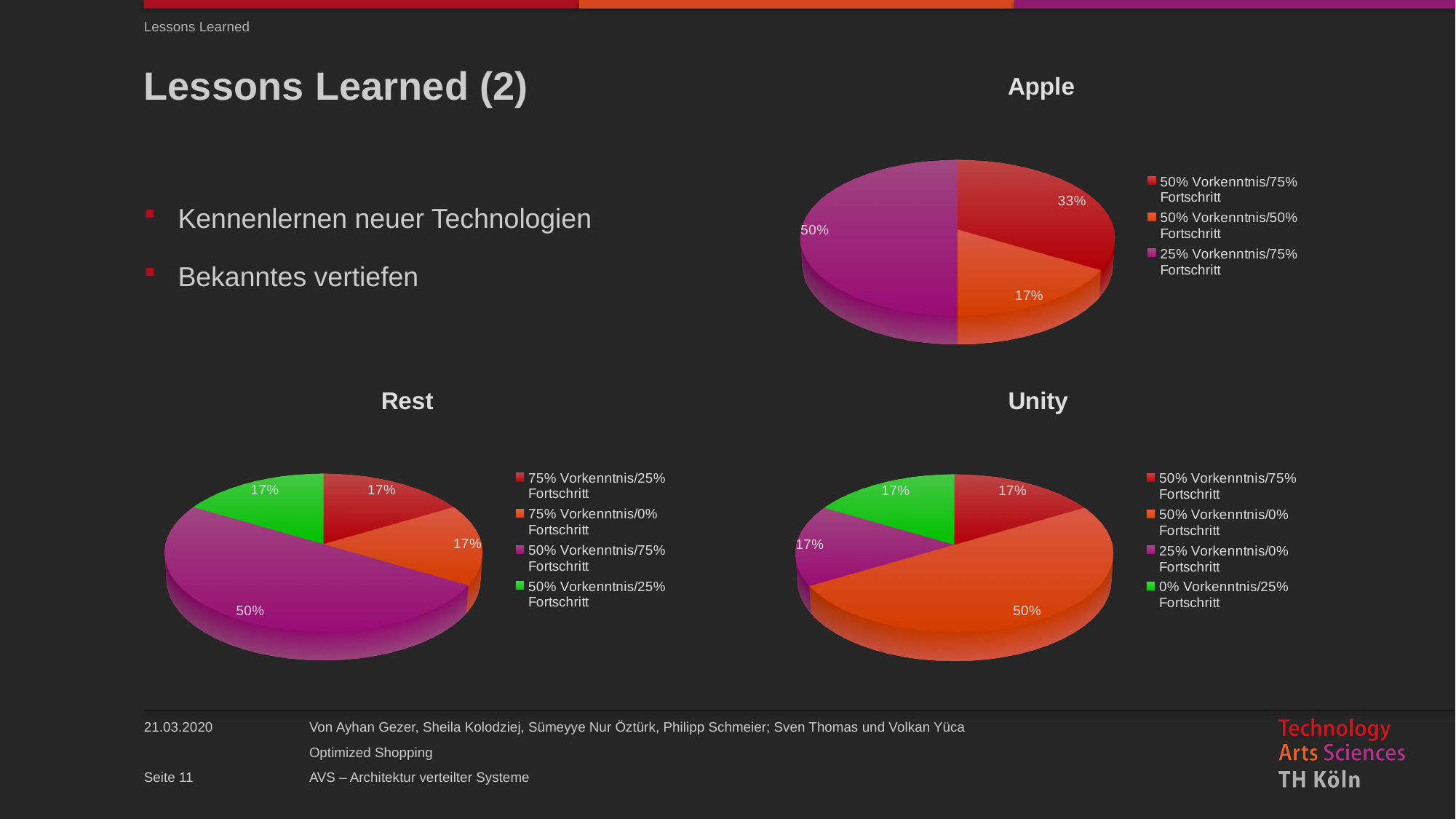

Lessons Learned

[unsupported chart]

# Lessons Learned (2)
Kennenlernen neuer Technologien
Bekanntes vertiefen

[unsupported chart]

[unsupported chart]

21.03.2020
Seite 11